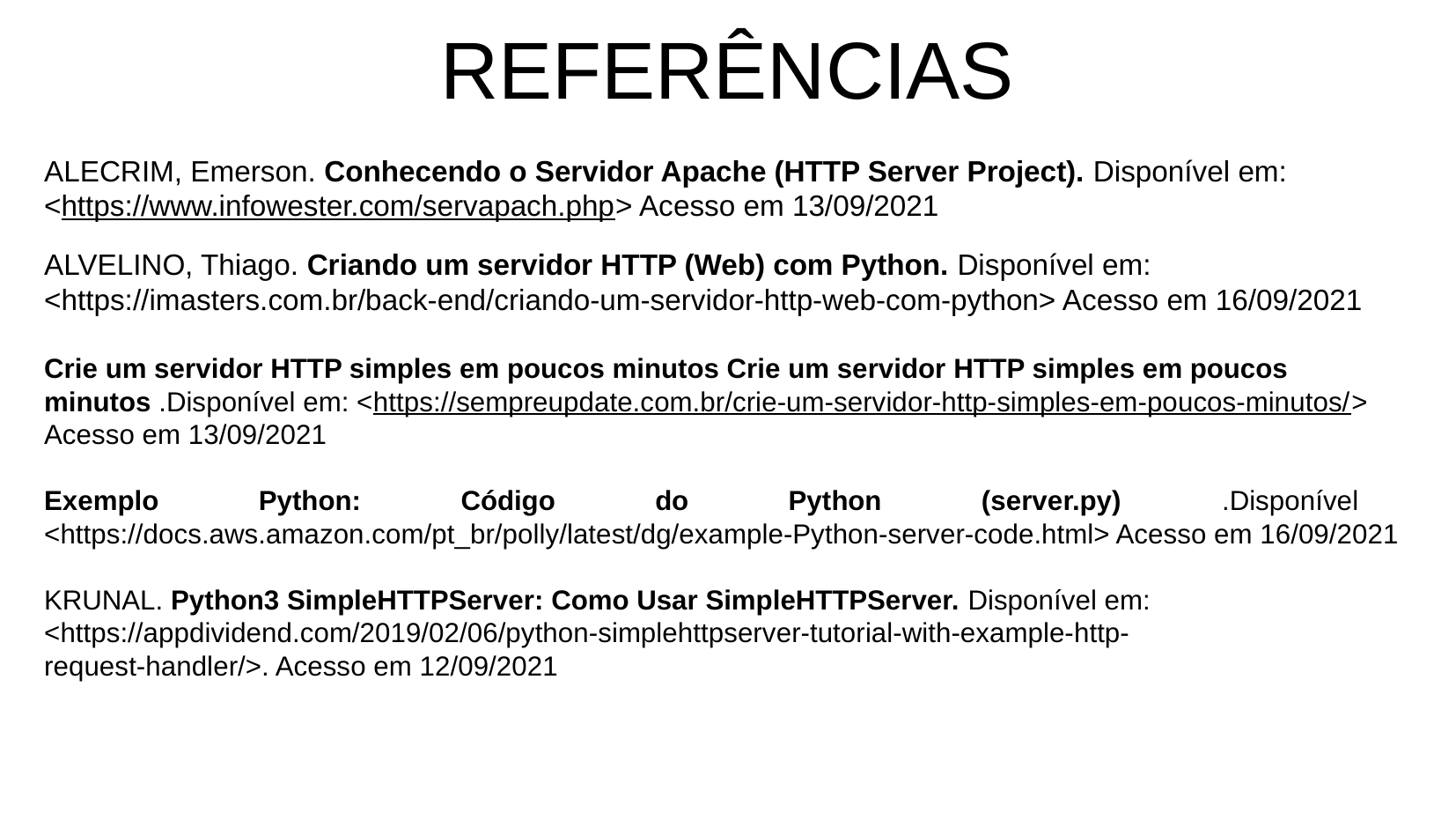

REFERÊNCIAS

ALECRIM, Emerson. Conhecendo o Servidor Apache (HTTP Server Project). Disponível em: <https://www.infowester.com/servapach.php> Acesso em 13/09/2021

ALVELINO, Thiago. Criando um servidor HTTP (Web) com Python. Disponível em:
<https://imasters.com.br/back-end/criando-um-servidor-http-web-com-python> Acesso em 16/09/2021

Crie um servidor HTTP simples em poucos minutos Crie um servidor HTTP simples em poucos minutos .Disponível em: <https://sempreupdate.com.br/crie-um-servidor-http-simples-em-poucos-minutos/>
Acesso em 13/09/2021

Exemplo Python: Código do Python (server.py) .Disponível em: <https://docs.aws.amazon.com/pt_br/polly/latest/dg/example-Python-server-code.html> Acesso em 16/09/2021

KRUNAL. Python3 SimpleHTTPServer: Como Usar SimpleHTTPServer. Disponível em:
<https://appdividend.com/2019/02/06/python-simplehttpserver-tutorial-with-example-http-
request-handler/>. Acesso em 12/09/2021